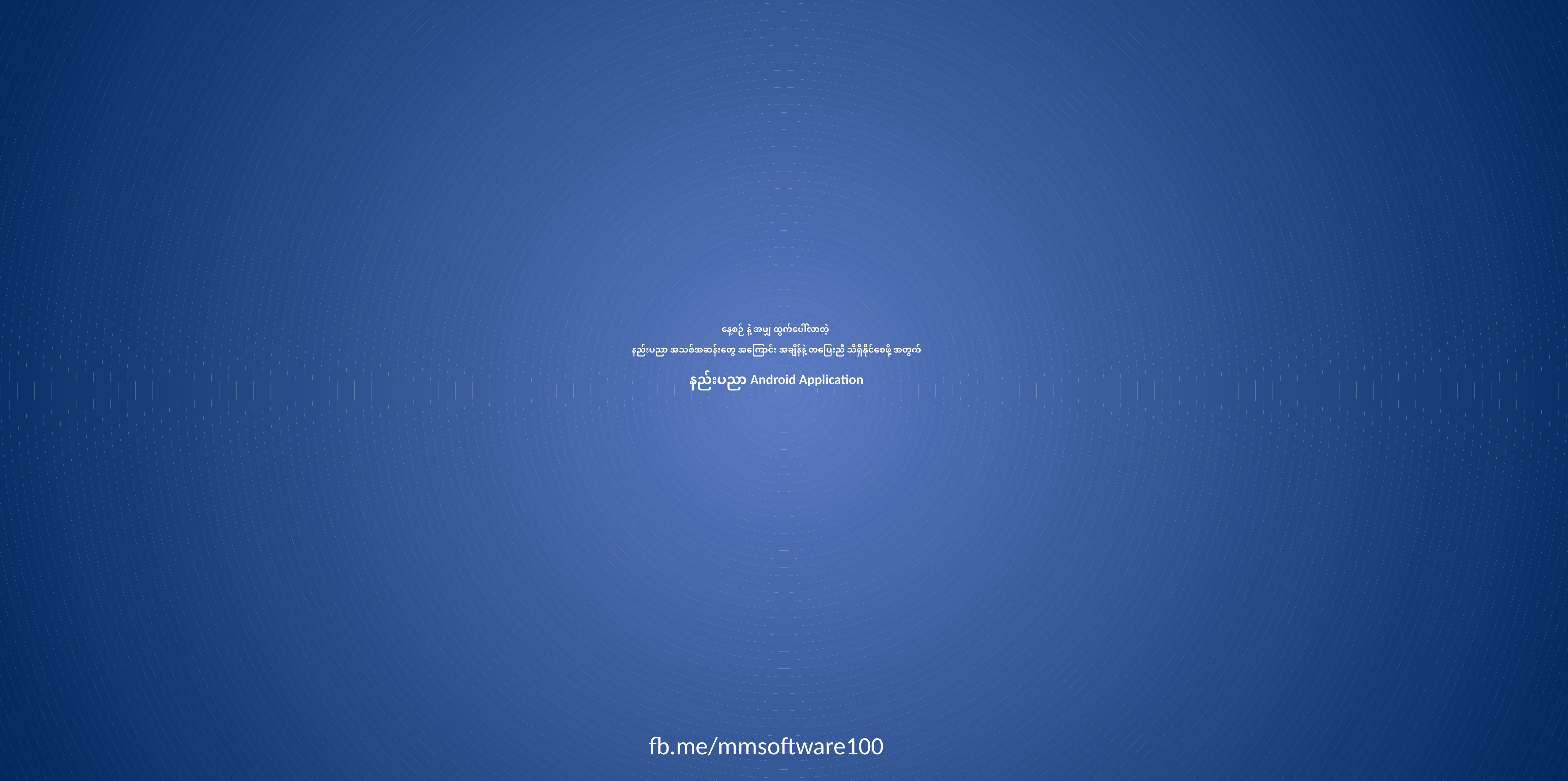

# နေ့စဉ် နဲ့ အမျှ ထွက်ပေါ်လာတဲ့ နည်းပညာ အသစ်အဆန်းတွေ အကြောင်း အချိန်နဲ့ တပြေးညီ သိရှိနိုင်စေဖို့ အတွက် နည်းပညာ Android Application
fb.me/mmsoftware100